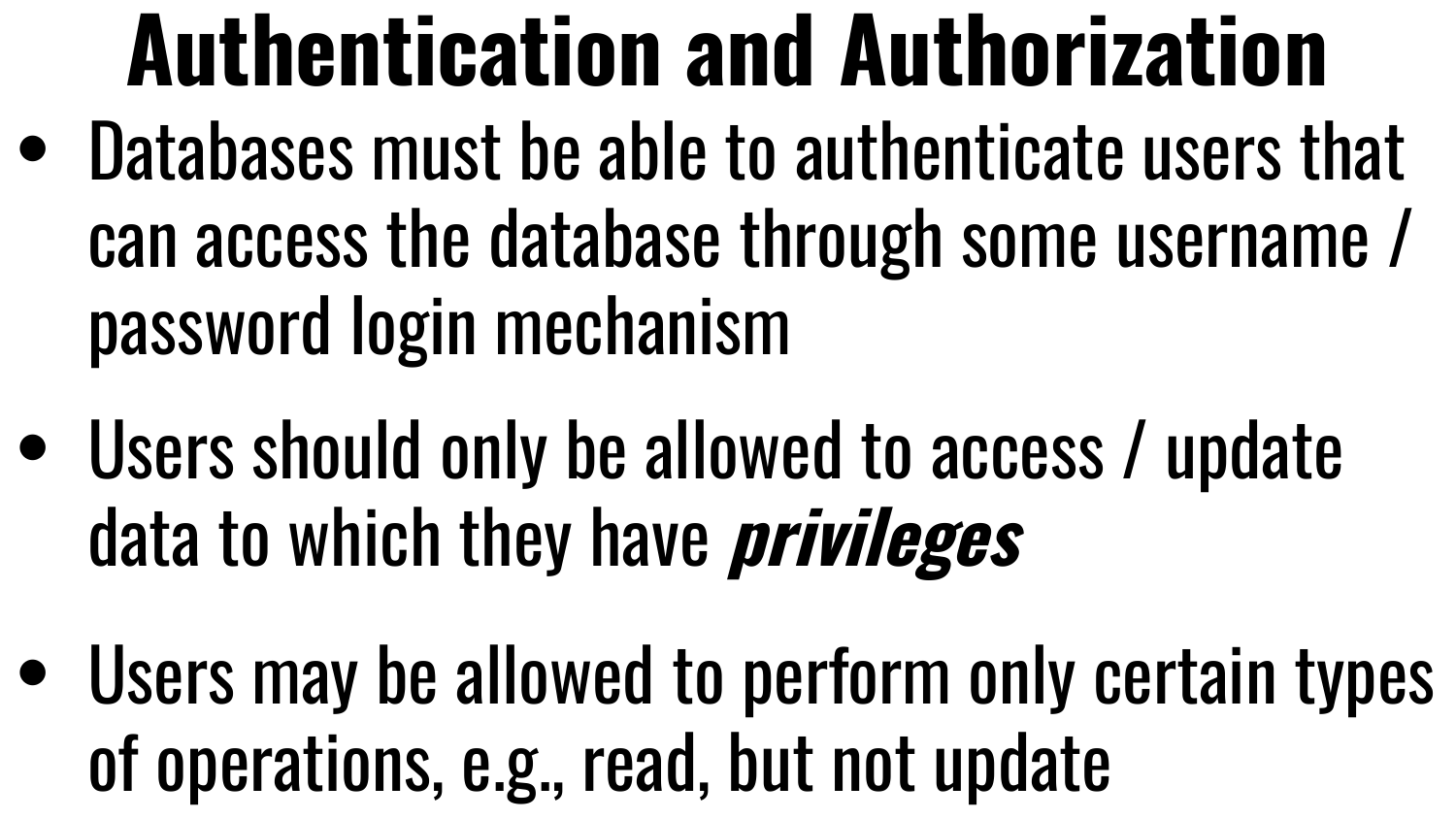

# Authentication and Authorization
Databases must be able to authenticate users that can access the database through some username / password login mechanism

Users should only be allowed to access / update data to which they have privileges

Users may be allowed to perform only certain types of operations, e.g., read, but not update